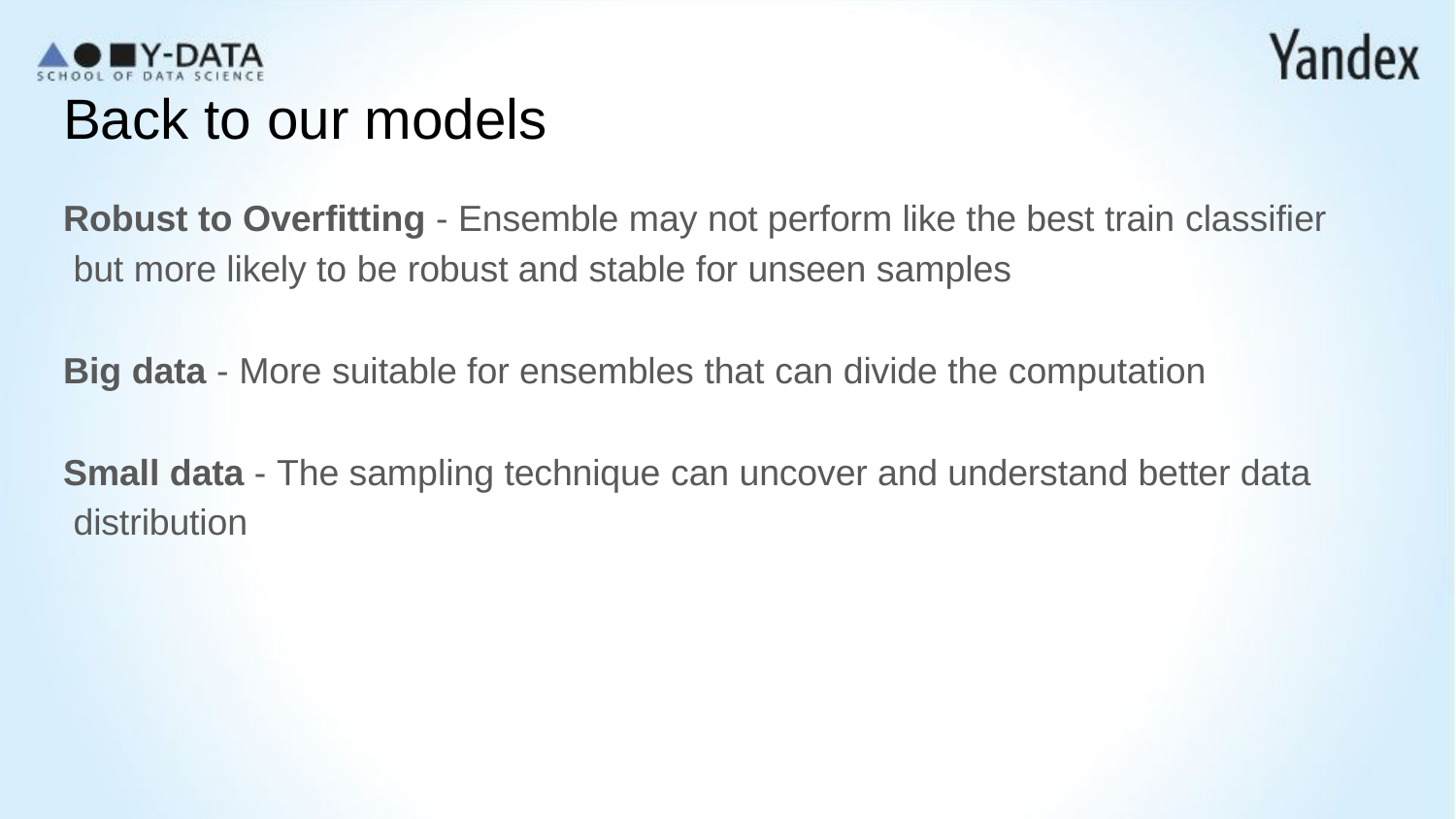

# Back to our models
Robust to Overfitting - Ensemble may not perform like the best train classifier  but more likely to be robust and stable for unseen samples

Big data - More suitable for ensembles that can divide the computation

Small data - The sampling technique can uncover and understand better data  distribution